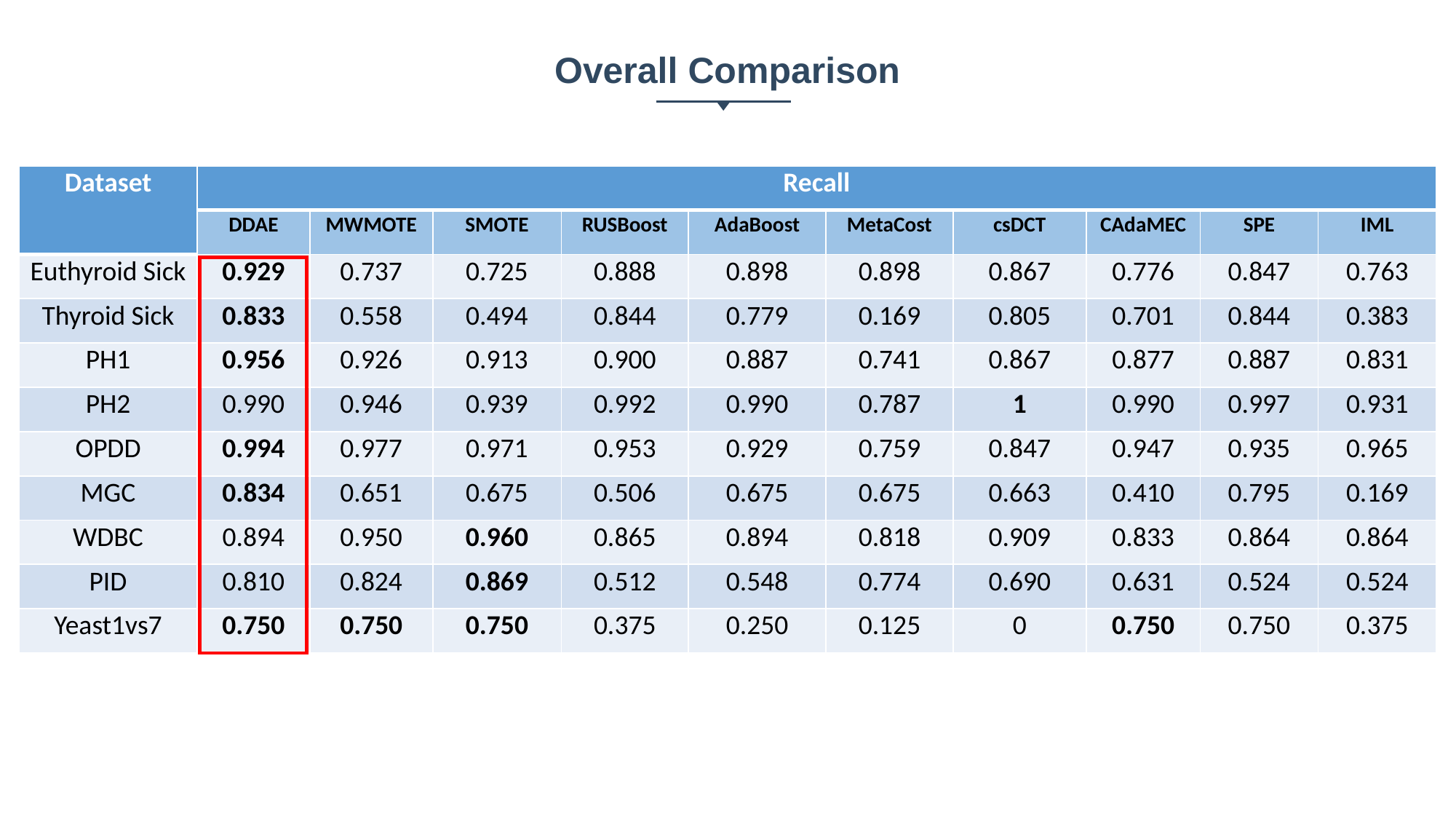

Overall Comparison
| Dataset | Recall |  |  |  |  |  |  |  |  |  |
| --- | --- | --- | --- | --- | --- | --- | --- | --- | --- | --- |
|  | DDAE | MWMOTE | SMOTE | RUSBoost | AdaBoost | MetaCost | csDCT | CAdaMEC | SPE | IML |
| Euthyroid Sick | 0.929 | 0.737 | 0.725 | 0.888 | 0.898 | 0.898 | 0.867 | 0.776 | 0.847 | 0.763 |
| Thyroid Sick | 0.833 | 0.558 | 0.494 | 0.844 | 0.779 | 0.169 | 0.805 | 0.701 | 0.844 | 0.383 |
| PH1 | 0.956 | 0.926 | 0.913 | 0.900 | 0.887 | 0.741 | 0.867 | 0.877 | 0.887 | 0.831 |
| PH2 | 0.990 | 0.946 | 0.939 | 0.992 | 0.990 | 0.787 | 1 | 0.990 | 0.997 | 0.931 |
| OPDD | 0.994 | 0.977 | 0.971 | 0.953 | 0.929 | 0.759 | 0.847 | 0.947 | 0.935 | 0.965 |
| MGC | 0.834 | 0.651 | 0.675 | 0.506 | 0.675 | 0.675 | 0.663 | 0.410 | 0.795 | 0.169 |
| WDBC | 0.894 | 0.950 | 0.960 | 0.865 | 0.894 | 0.818 | 0.909 | 0.833 | 0.864 | 0.864 |
| PID | 0.810 | 0.824 | 0.869 | 0.512 | 0.548 | 0.774 | 0.690 | 0.631 | 0.524 | 0.524 |
| Yeast1vs7 | 0.750 | 0.750 | 0.750 | 0.375 | 0.250 | 0.125 | 0 | 0.750 | 0.750 | 0.375 |